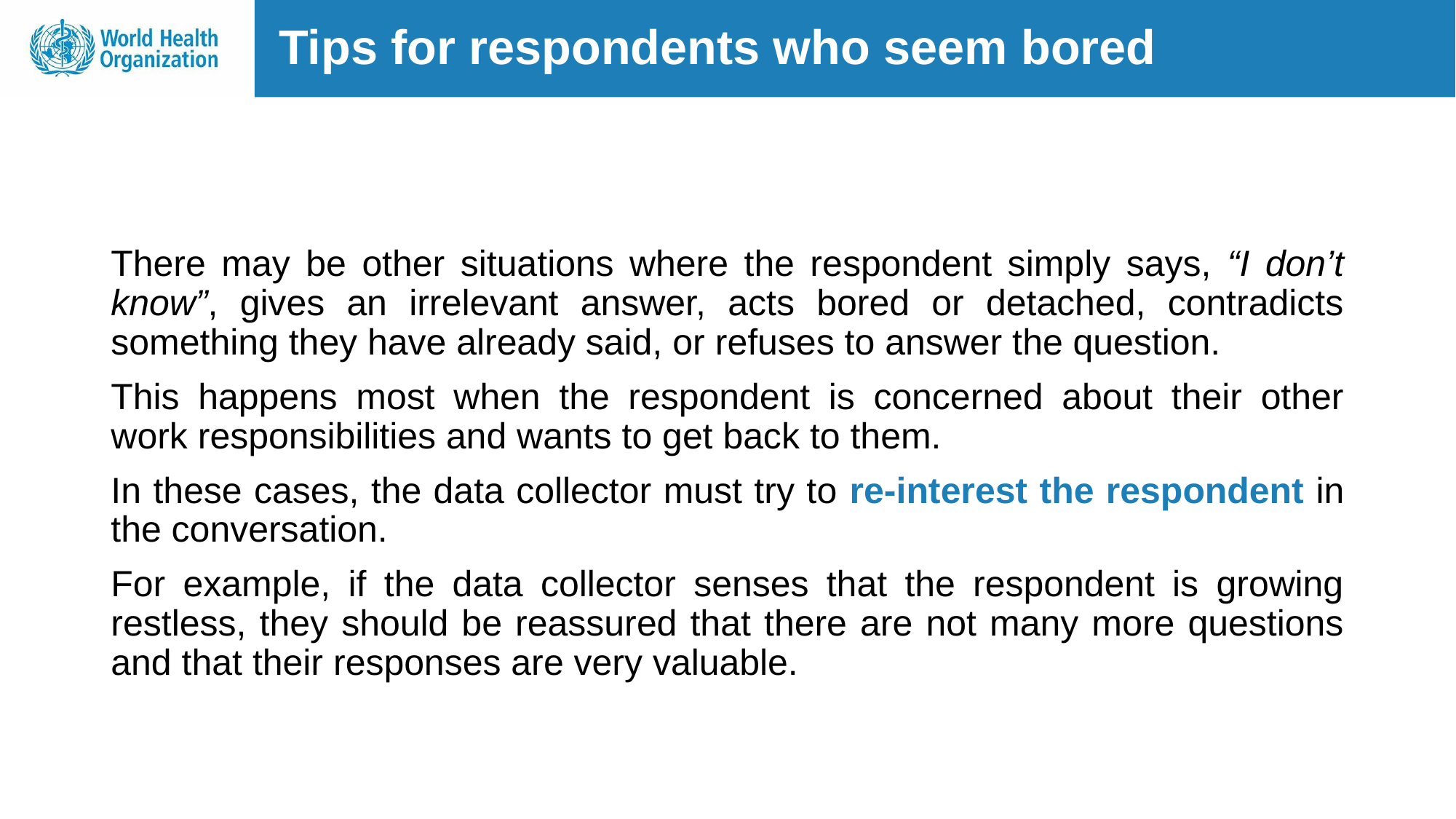

# Tips for respondents who seem bored
There may be other situations where the respondent simply says, “I don’t know”, gives an irrelevant answer, acts bored or detached, contradicts something they have already said, or refuses to answer the question.
This happens most when the respondent is concerned about their other work responsibilities and wants to get back to them.
In these cases, the data collector must try to re-interest the respondent in the conversation.
For example, if the data collector senses that the respondent is growing restless, they should be reassured that there are not many more questions and that their responses are very valuable.